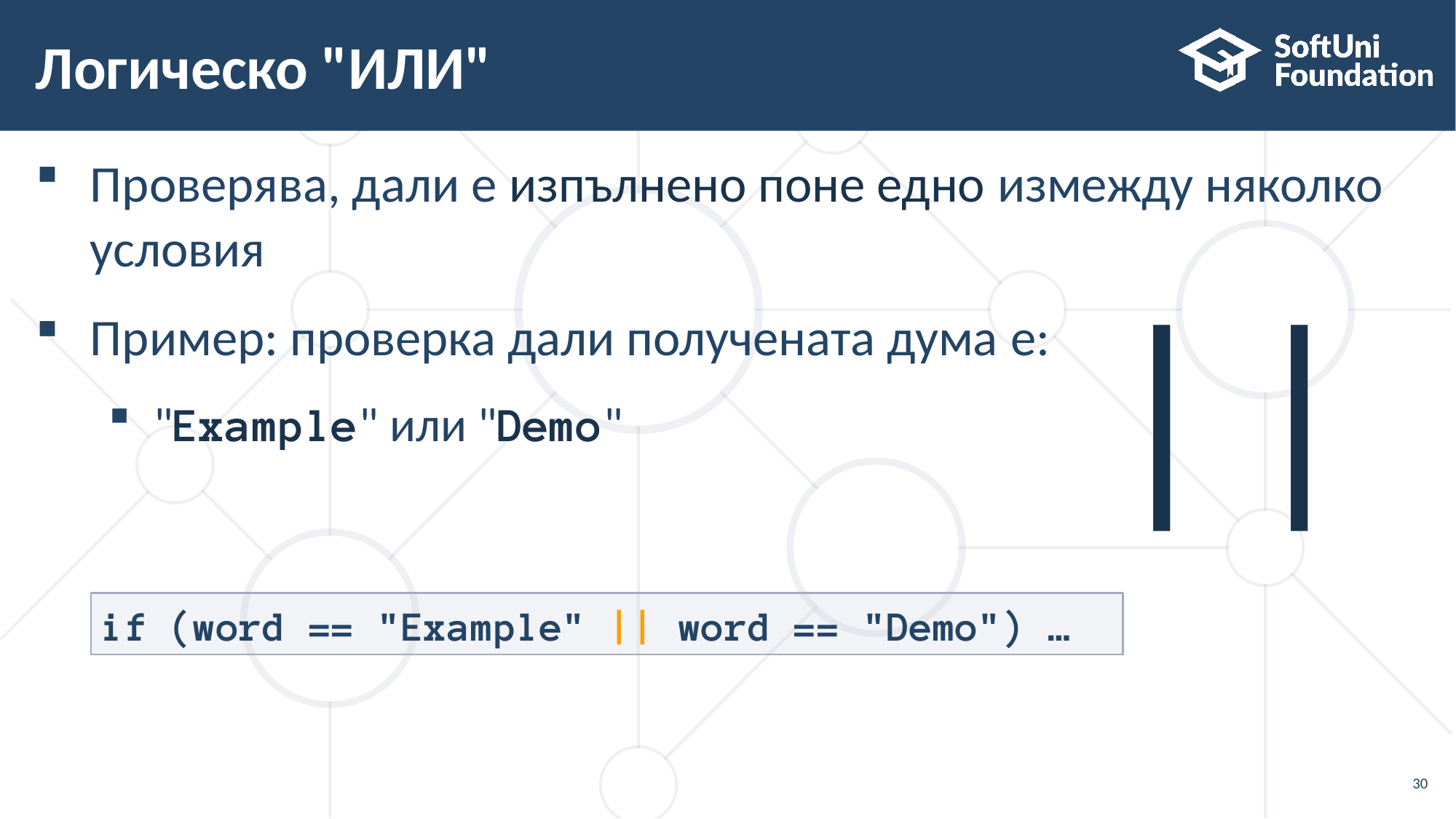

# Логическо "ИЛИ"
Проверява, дали е изпълнено поне едно измежду няколко условия
Пример: проверка дали получената дума е:
"Example" или "Demo"

||
if (word == "Example" || word == "Demo") …
30